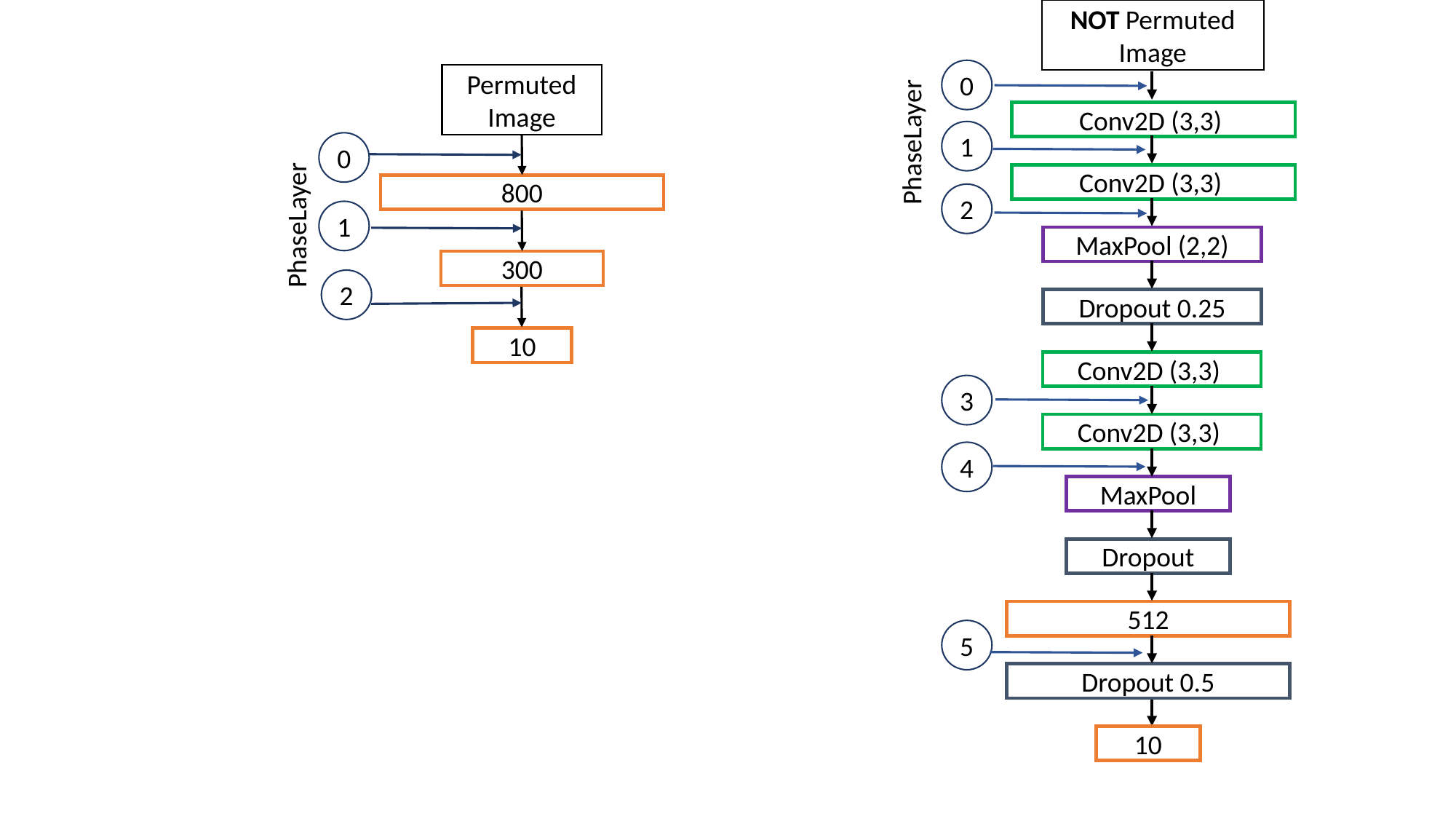

NOT Permuted Image
0
Conv2D (3,3)
PhaseLayer
1
Conv2D (3,3)
2
MaxPool (2,2)
Dropout 0.25
Conv2D (3,3)
3
Conv2D (3,3)
4
MaxPool
Dropout
512
5
Dropout 0.5
10
Permuted Image
0
800
1
PhaseLayer
300
2
10